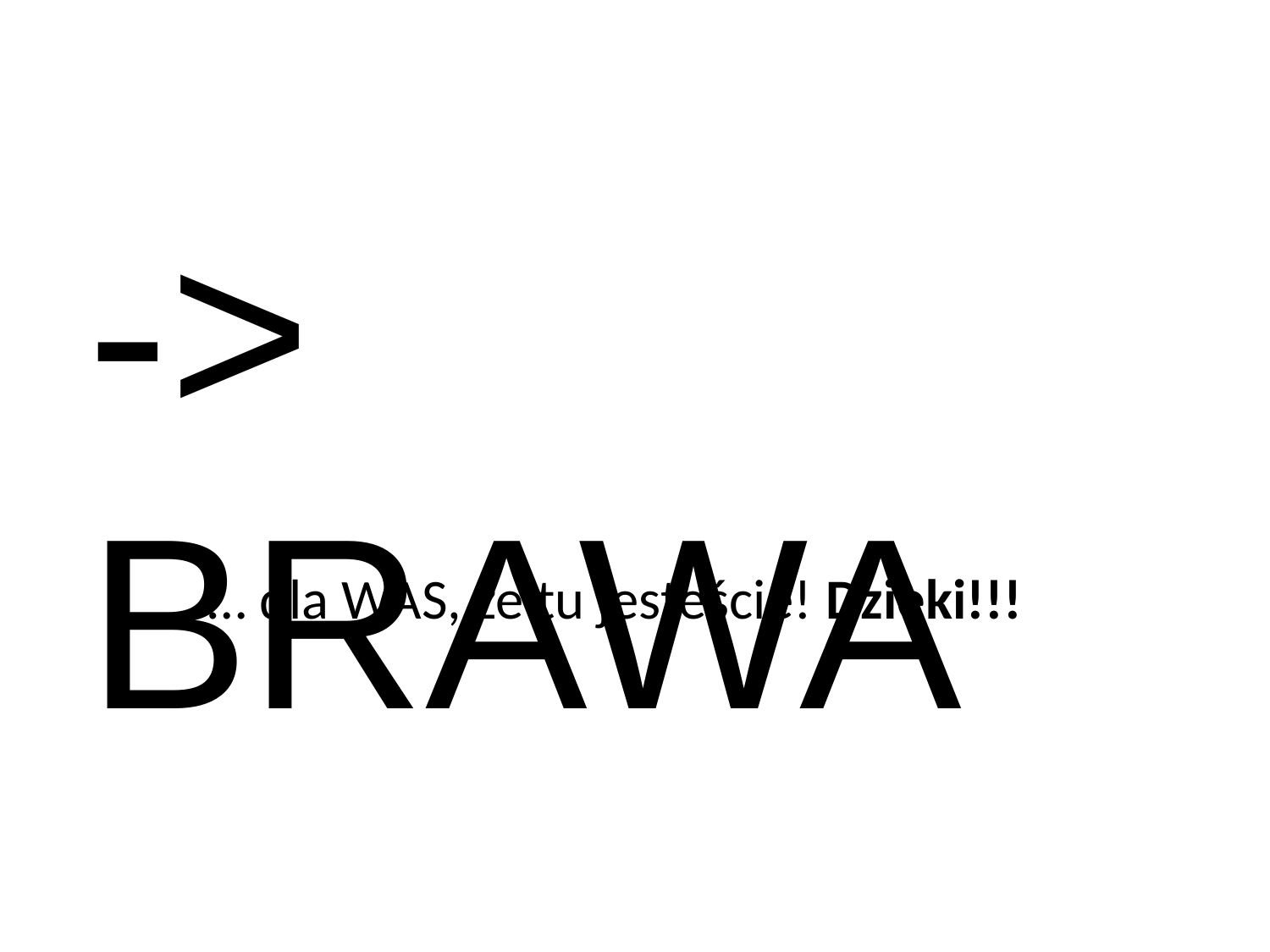

# -> BRAWA
… dla WAS, że tu jesteście! Dzięki!!!